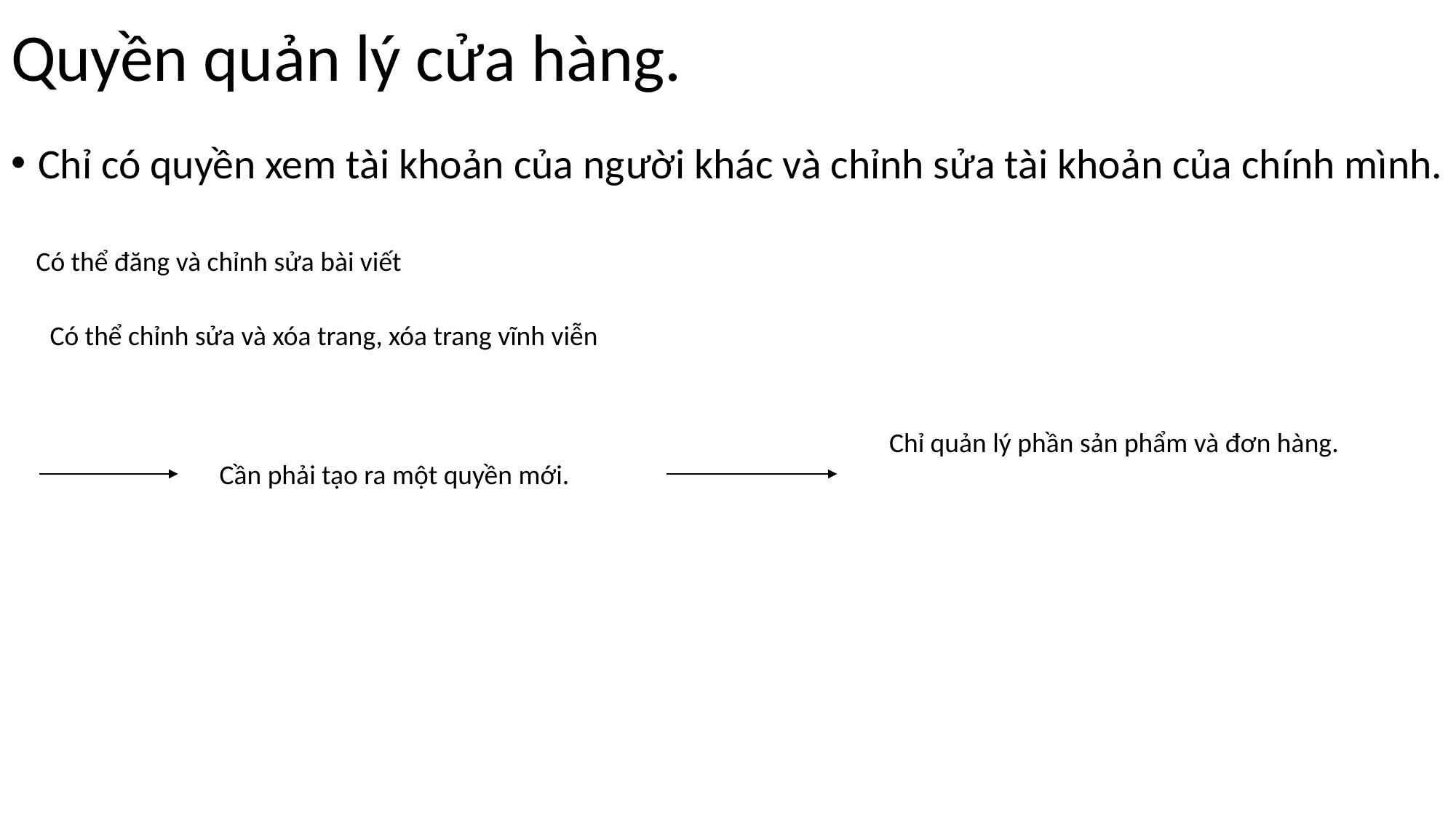

# Quyền quản lý cửa hàng.
Chỉ có quyền xem tài khoản của người khác và chỉnh sửa tài khoản của chính mình.

Có thể đăng và chỉnh sửa bài viết
Có thể chỉnh sửa và xóa trang, xóa trang vĩnh viễn
Chỉ quản lý phần sản phẩm và đơn hàng.
Cần phải tạo ra một quyền mới.